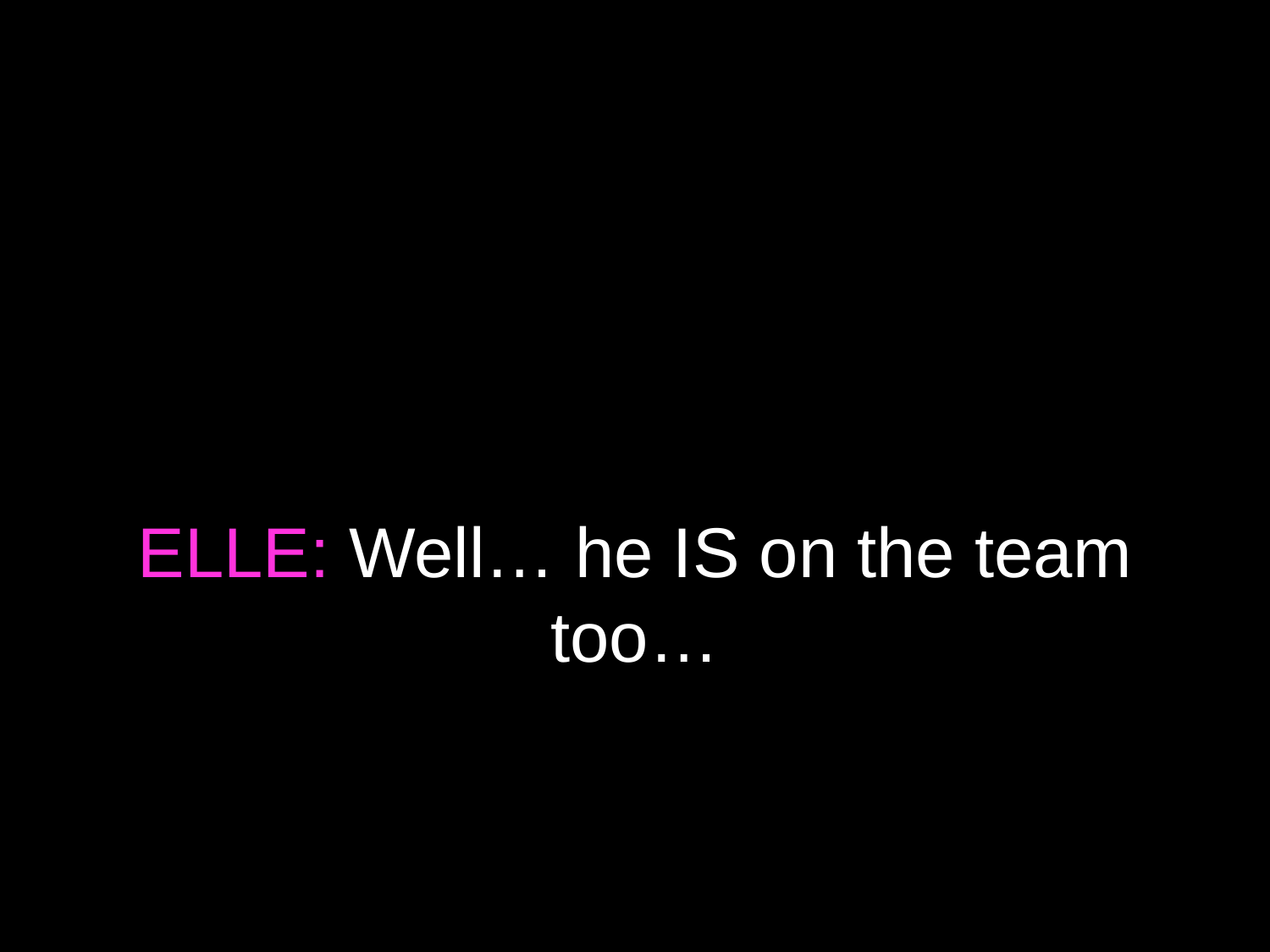

# ELLE: Well… he IS on the team too…